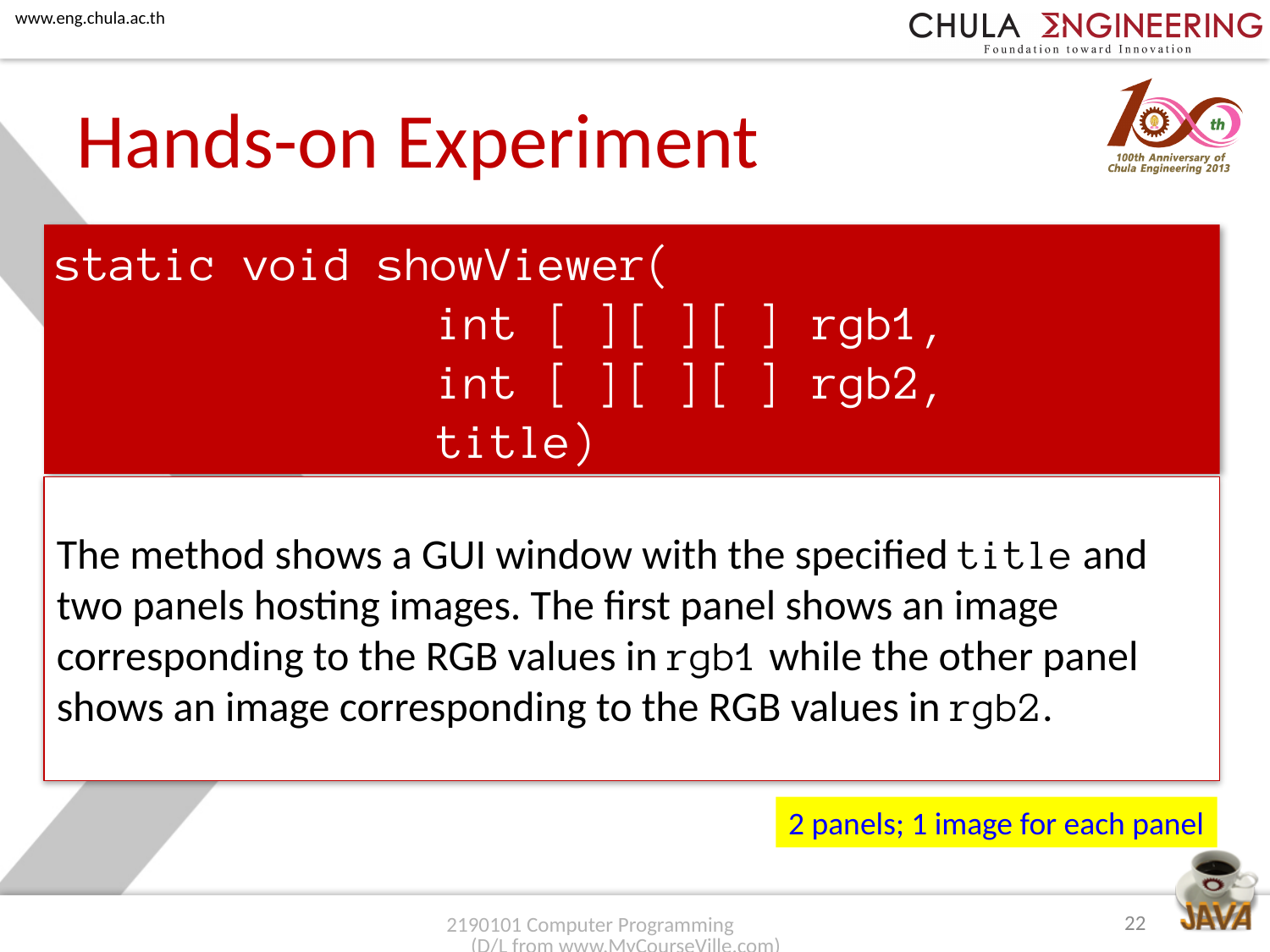

# Hands-on Experiment
static void showViewer(
			int [ ][ ][ ] rgb1,
			int [ ][ ][ ] rgb2,
			title)
The method shows a GUI window with the specified title and two panels hosting images. The first panel shows an image corresponding to the RGB values in rgb1 while the other panel shows an image corresponding to the RGB values in rgb2.
2 panels; 1 image for each panel
22
2190101 Computer Programming                       (D/L from www.MyCourseVille.com)